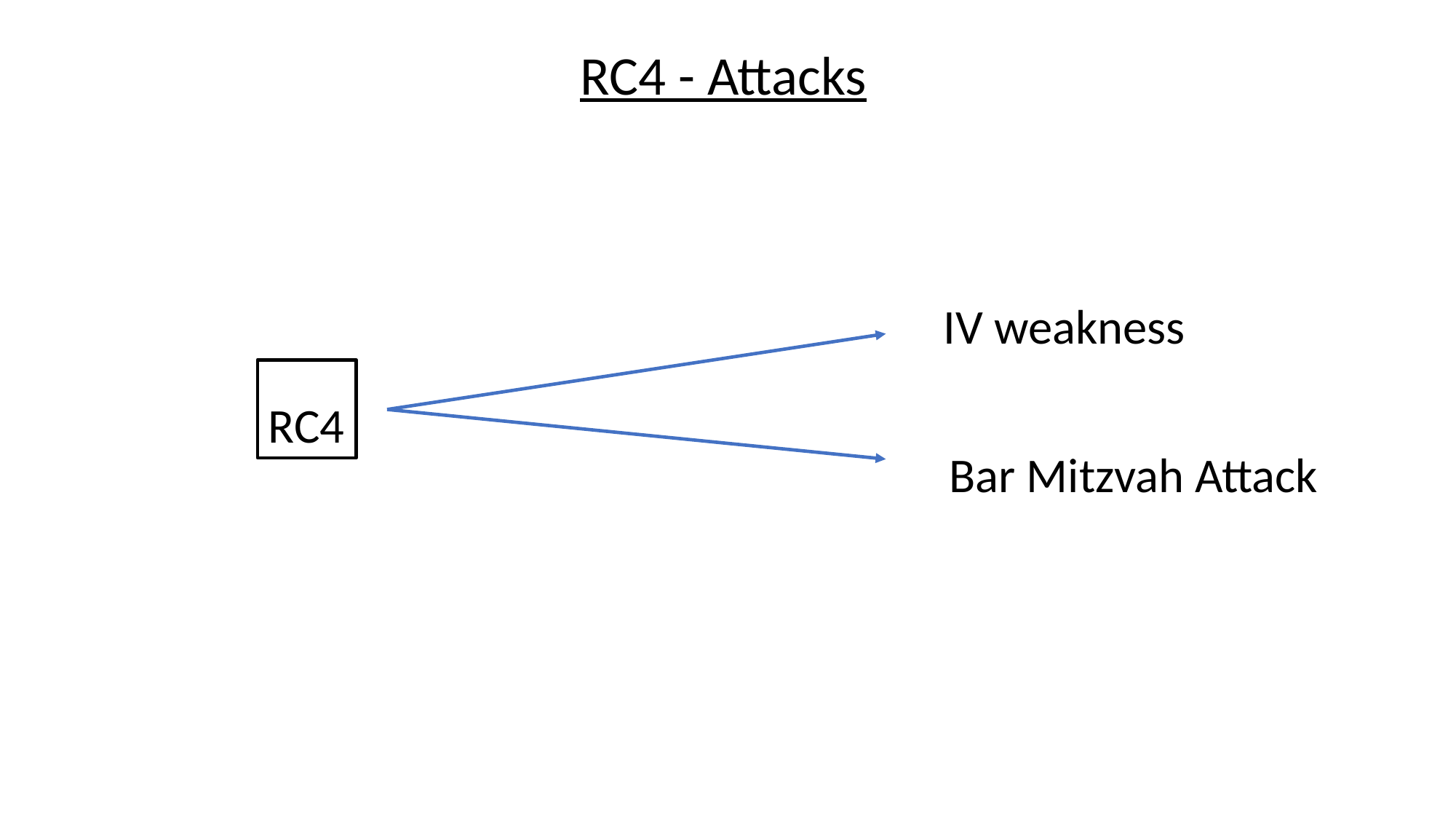

RC4 - Attacks
IV weakness
RC4
Bar Mitzvah Attack